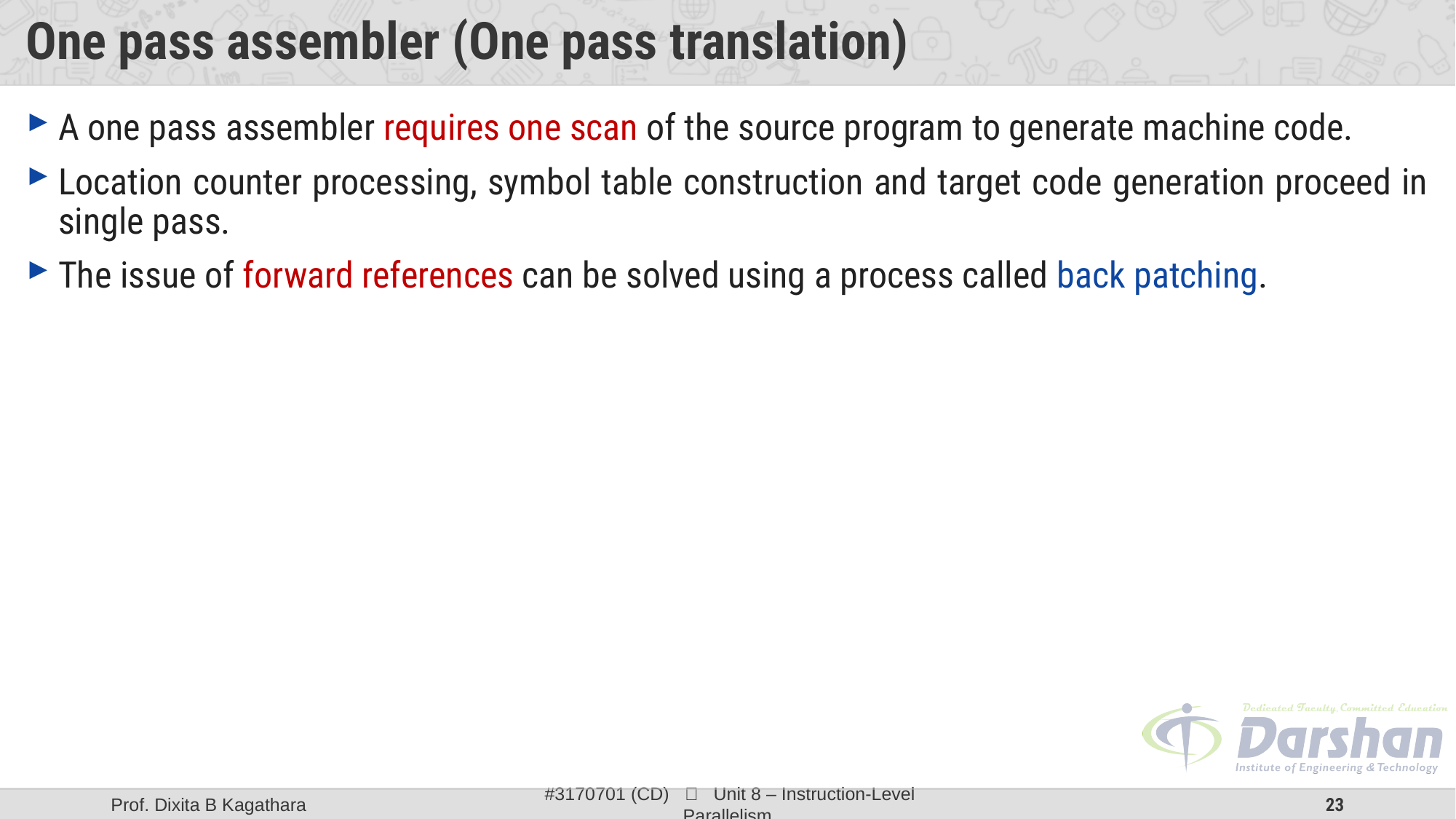

# One pass assembler (One pass translation)
A one pass assembler requires one scan of the source program to generate machine code.
Location counter processing, symbol table construction and target code generation proceed in single pass.
The issue of forward references can be solved using a process called back patching.